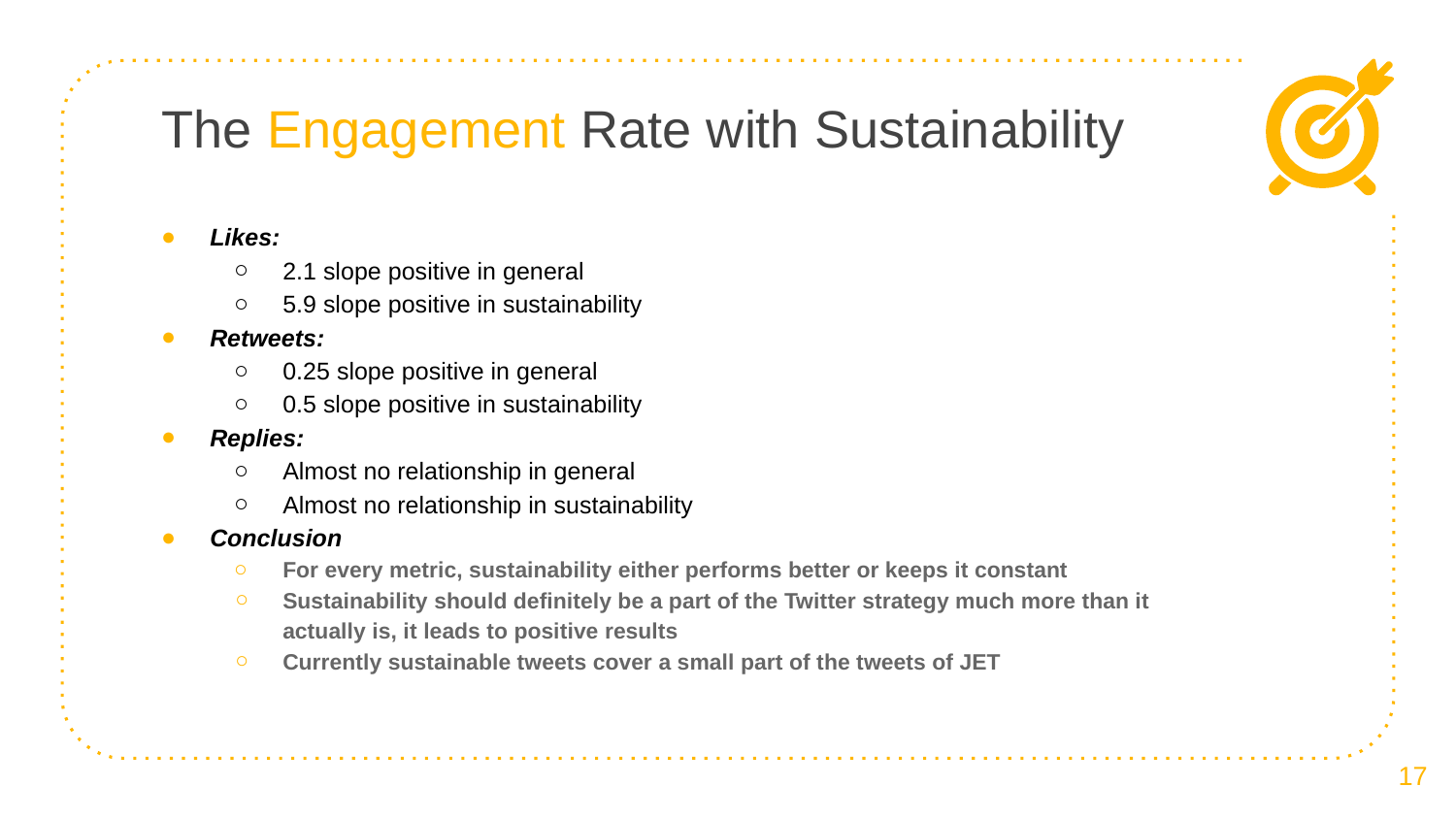

# The Engagement Rate with Sustainability
Likes:
2.1 slope positive in general
5.9 slope positive in sustainability
Retweets:
0.25 slope positive in general
0.5 slope positive in sustainability
Replies:
Almost no relationship in general
Almost no relationship in sustainability
Conclusion
For every metric, sustainability either performs better or keeps it constant
Sustainability should definitely be a part of the Twitter strategy much more than it actually is, it leads to positive results
Currently sustainable tweets cover a small part of the tweets of JET

17